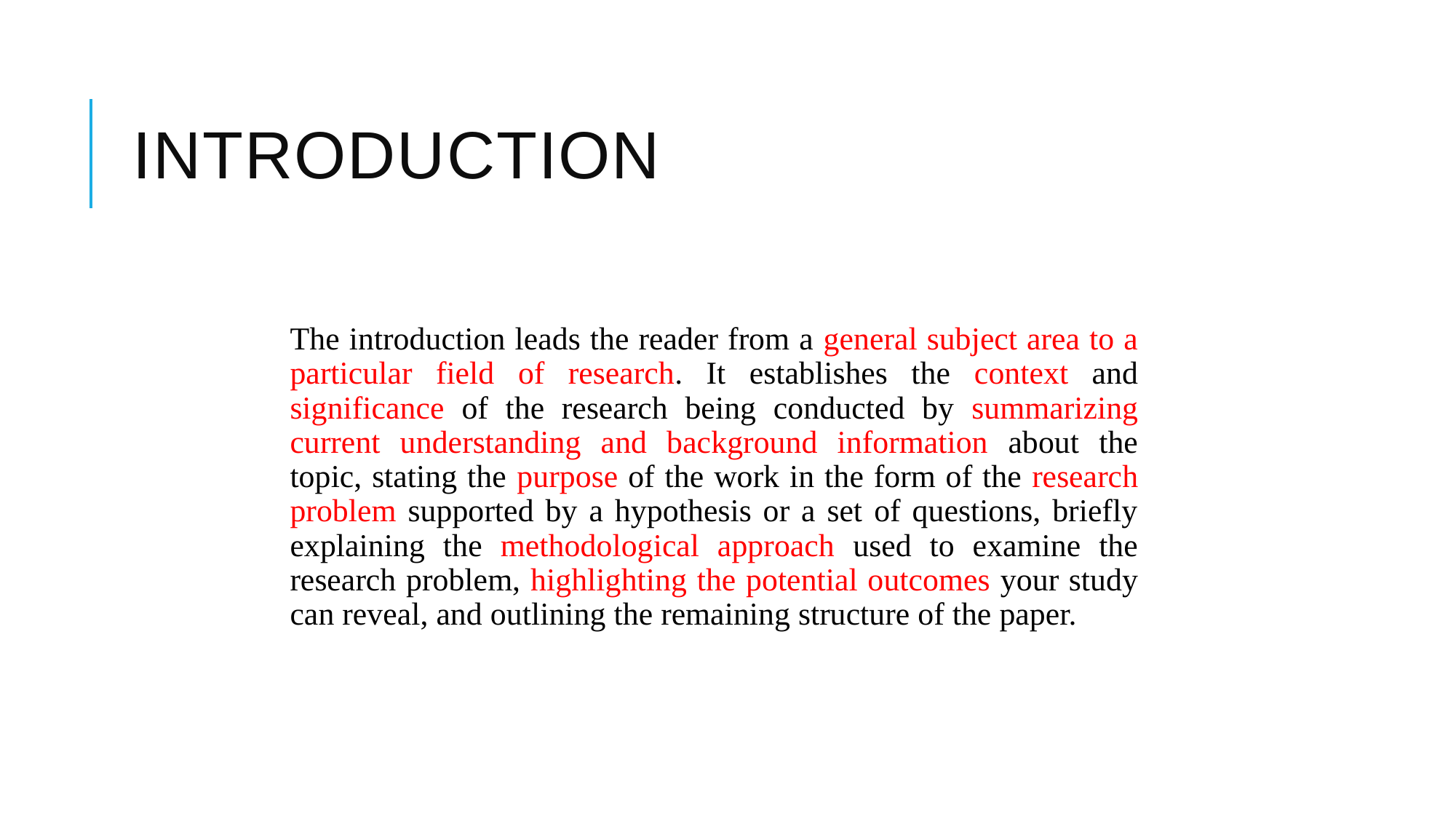

# Introduction
The introduction leads the reader from a general subject area to a particular field of research. It establishes the context and significance of the research being conducted by summarizing current understanding and background information about the topic, stating the purpose of the work in the form of the research problem supported by a hypothesis or a set of questions, briefly explaining the methodological approach used to examine the research problem, highlighting the potential outcomes your study can reveal, and outlining the remaining structure of the paper.